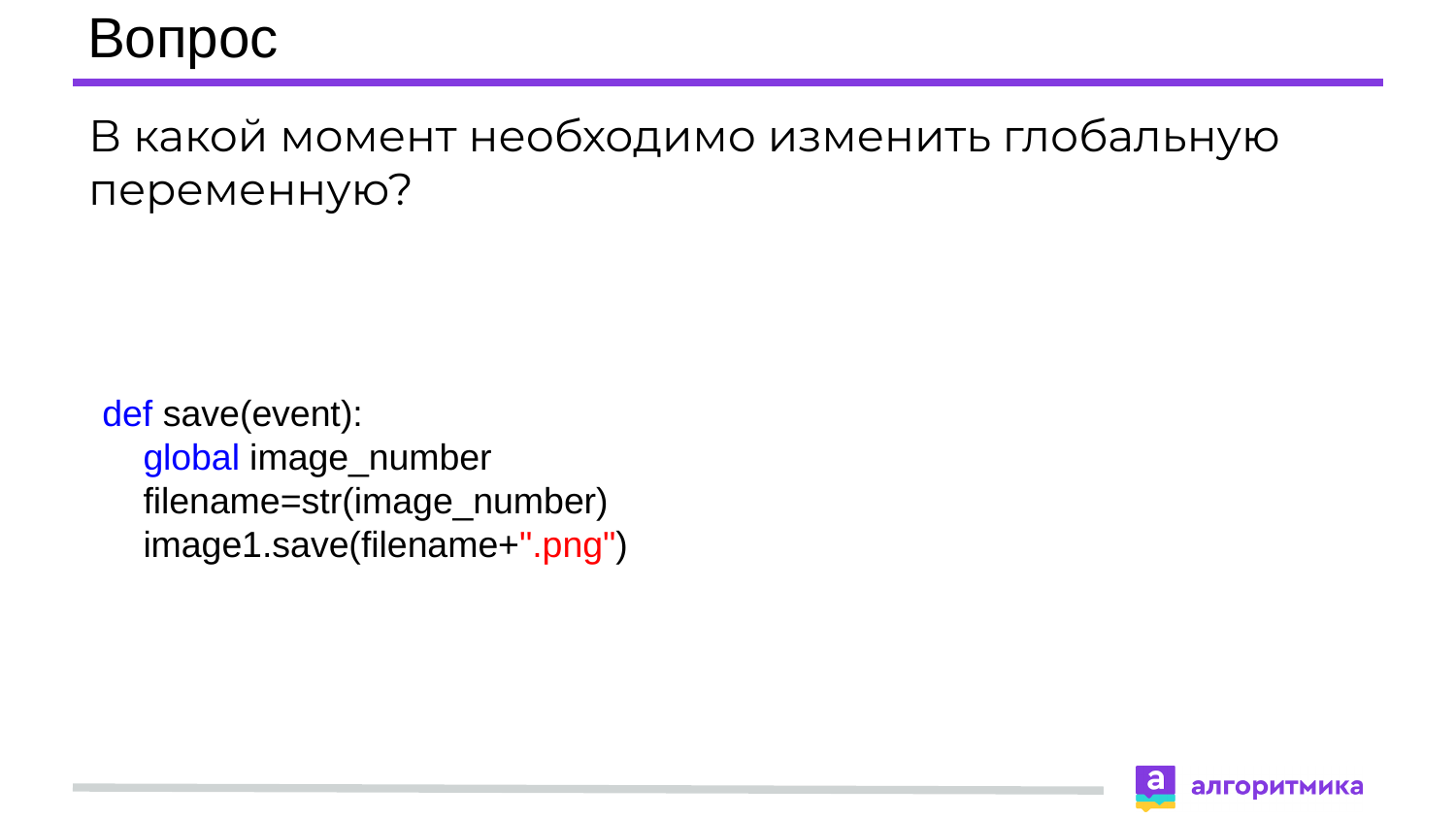

# Вопрос
В какой момент необходимо изменить глобальную переменную?
def save(event):
    global image_number
    filename=str(image_number)
    image1.save(filename+".png")